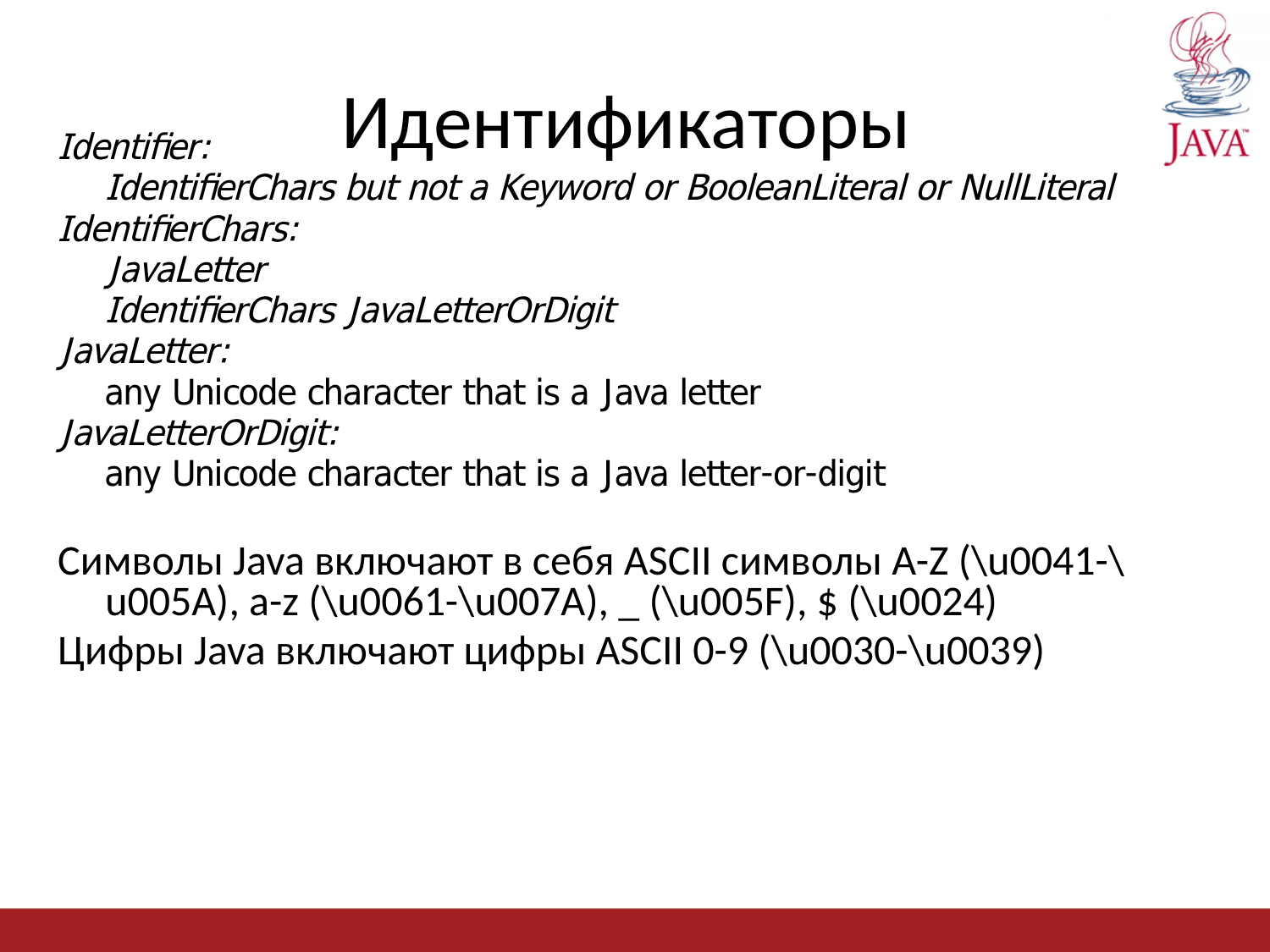

# Идентификаторы
Identifier:
	IdentifierChars but not a Keyword or BooleanLiteral or NullLiteral
IdentifierChars:
	JavaLetter
	IdentifierChars JavaLetterOrDigit
JavaLetter:
	any Unicode character that is a Java letter
JavaLetterOrDigit:
	any Unicode character that is a Java letter-or-digit

Символы Java включают в себя ASCII символы A-Z (\u0041-\u005A), a-z (\u0061-\u007A), _ (\u005F), $ (\u0024)
Цифры Java включают цифры ASCII 0-9 (\u0030-\u0039)